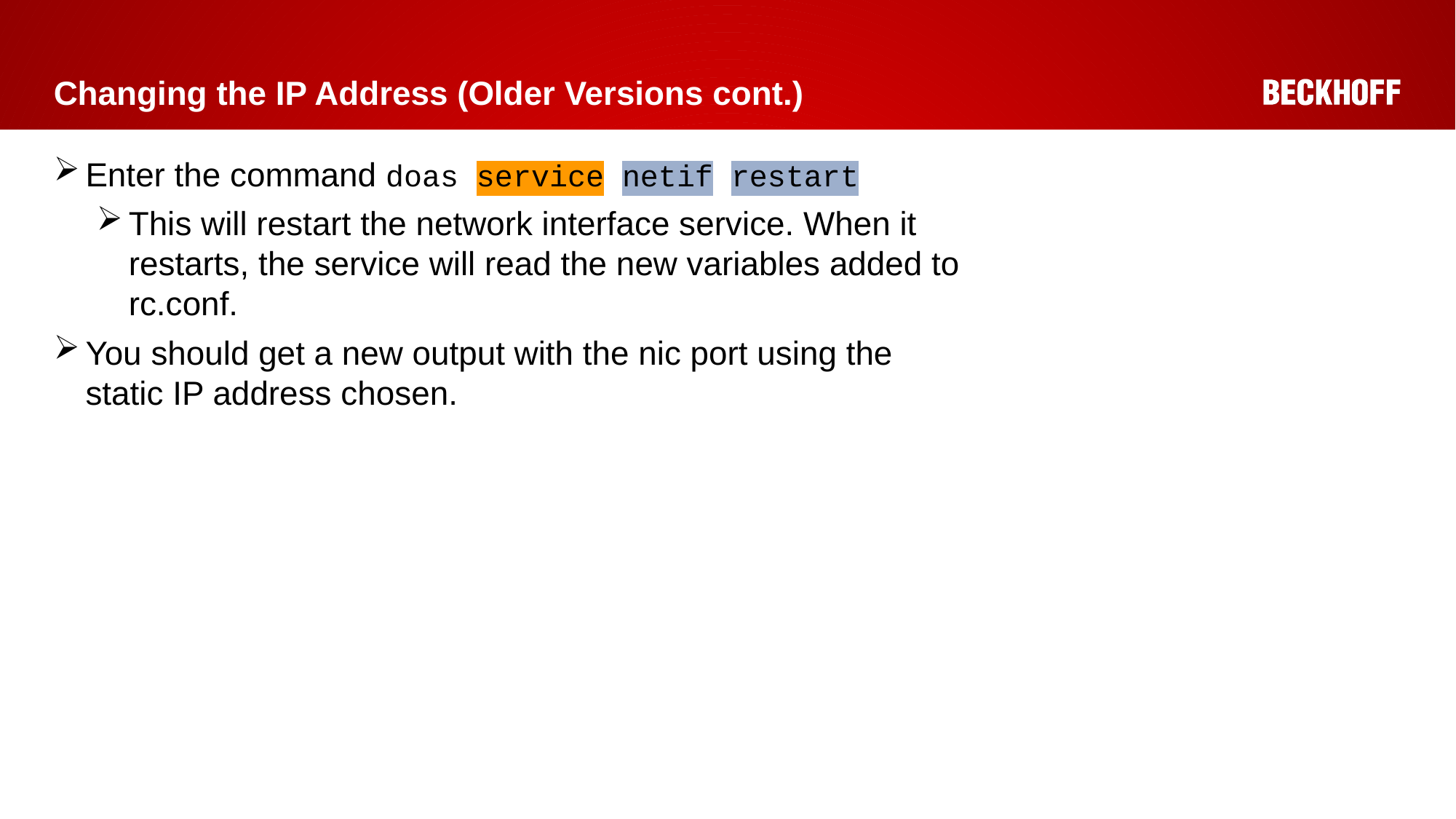

# Changing the IP Address (Older Versions cont.)
Enter the command doas service netif restart
This will restart the network interface service. When it restarts, the service will read the new variables added to rc.conf.
You should get a new output with the nic port using the static IP address chosen.